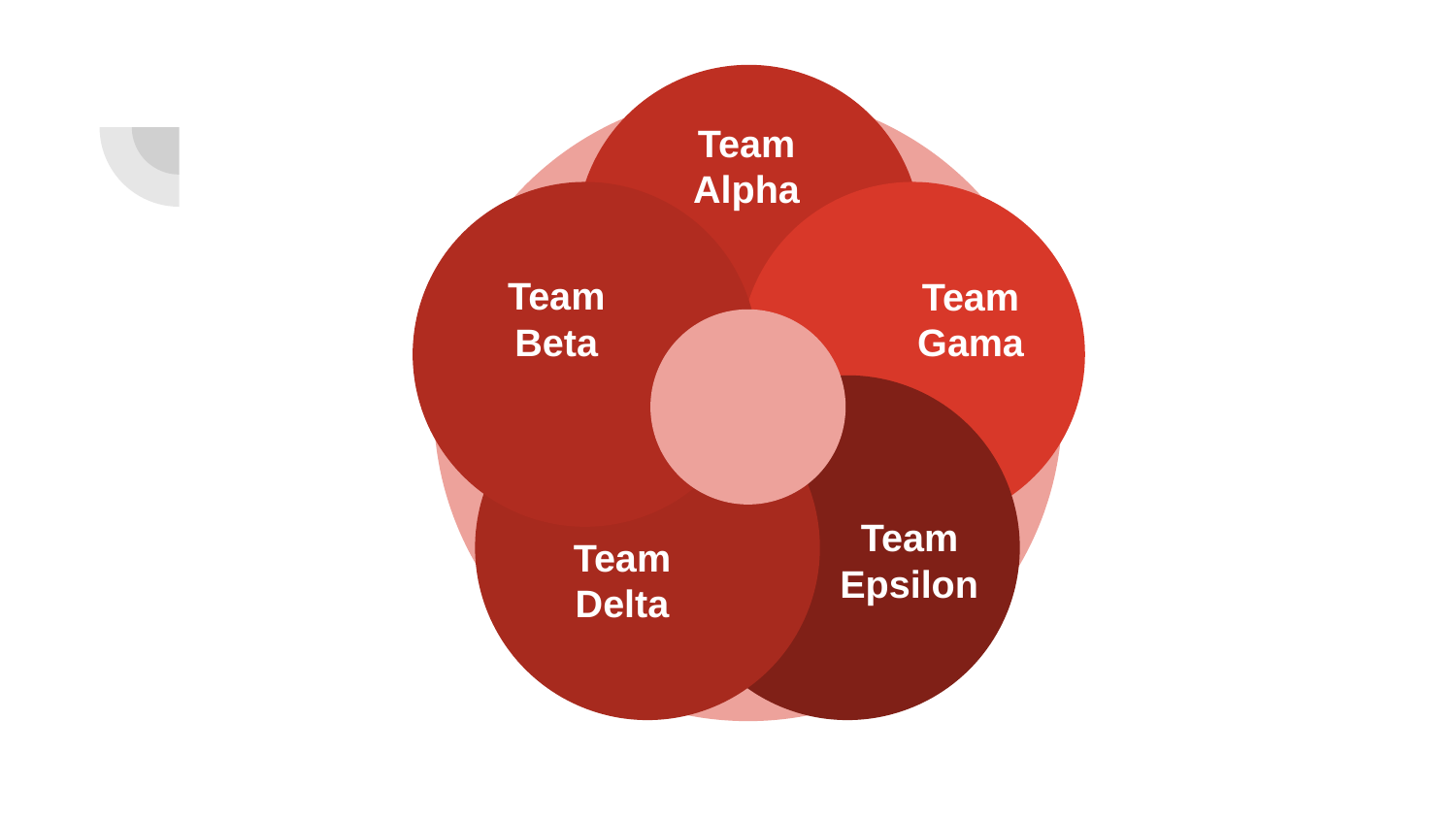

Team Alpha

Team Beta

Team Gama

Team Epsilon

Team Delta